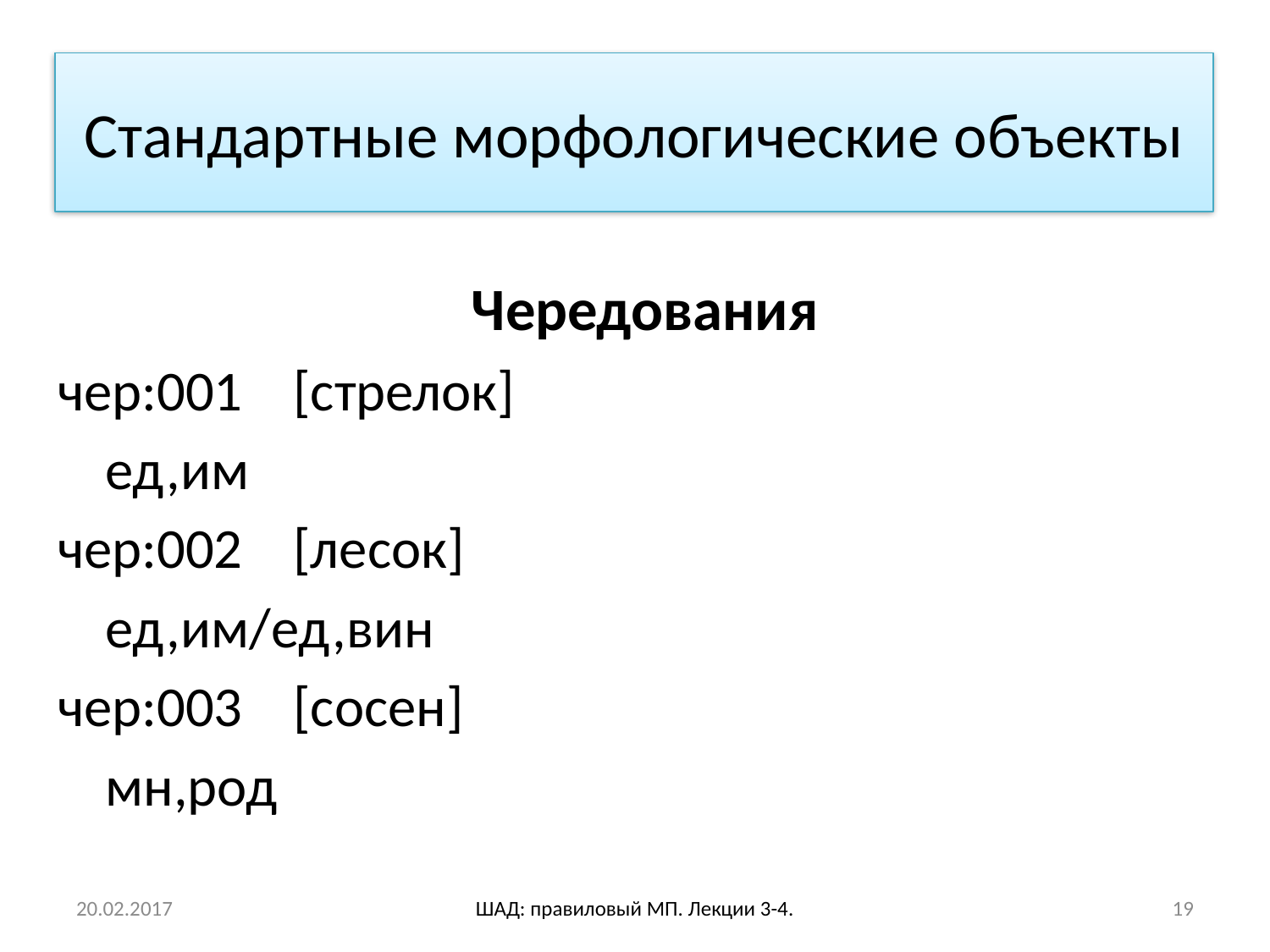

# Стандартные морфологические объекты
Чередования
чер:001    [стрелок]
	ед,им
чер:002    [лесок]
	ед,им/ед,вин
чер:003    [сосен]
	мн,род
20.02.2017
ШАД: правиловый МП. Лекции 3-4.
19